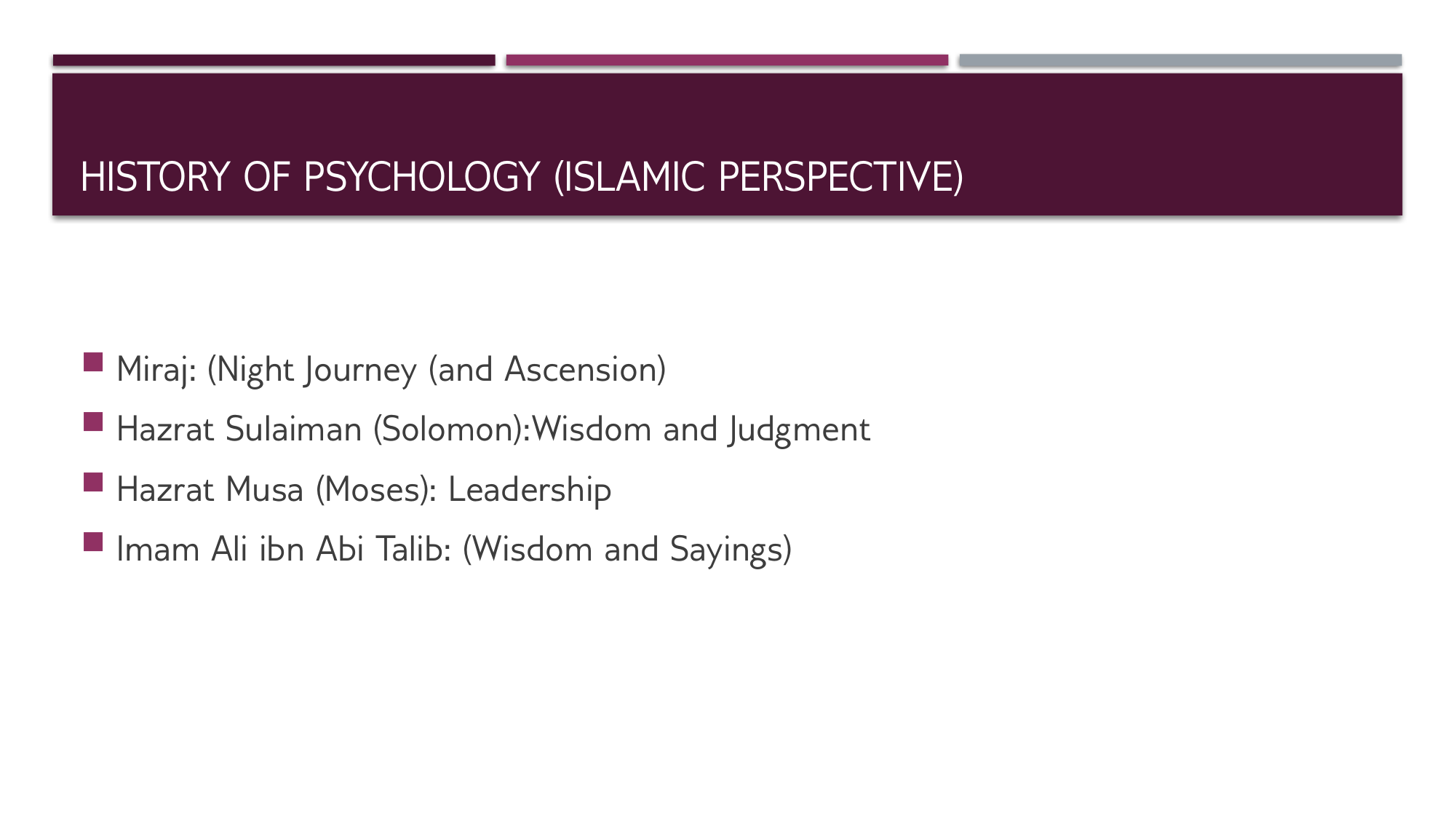

# History of Psychology (Islamic Perspective)
Miraj: (Night Journey (and Ascension)
Hazrat Sulaiman (Solomon):Wisdom and Judgment
Hazrat Musa (Moses): Leadership
Imam Ali ibn Abi Talib: (Wisdom and Sayings)